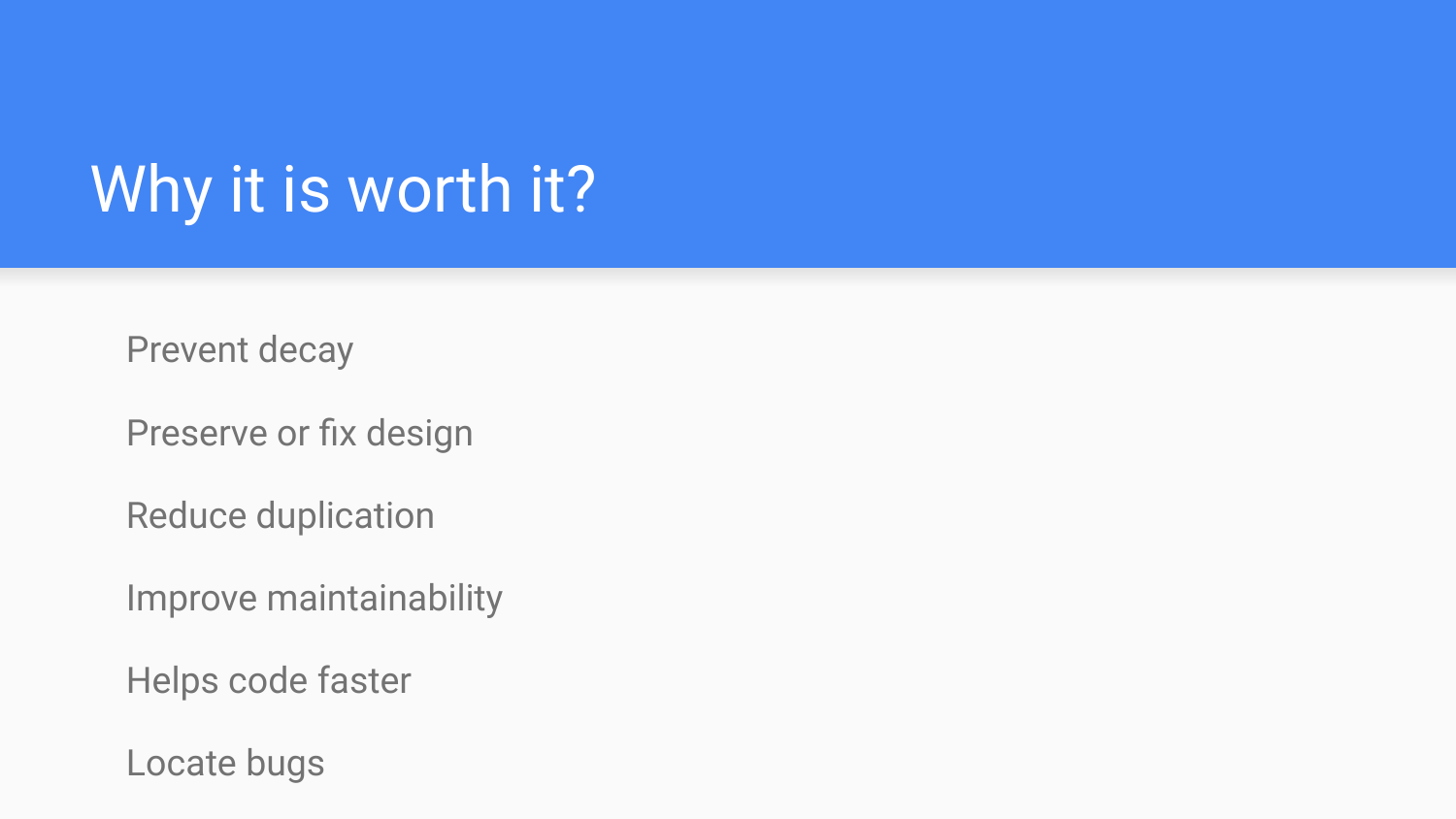

# Why it is worth it?
Prevent decay
Preserve or fix design
Reduce duplication
Improve maintainability
Helps code faster
Locate bugs
Code smells